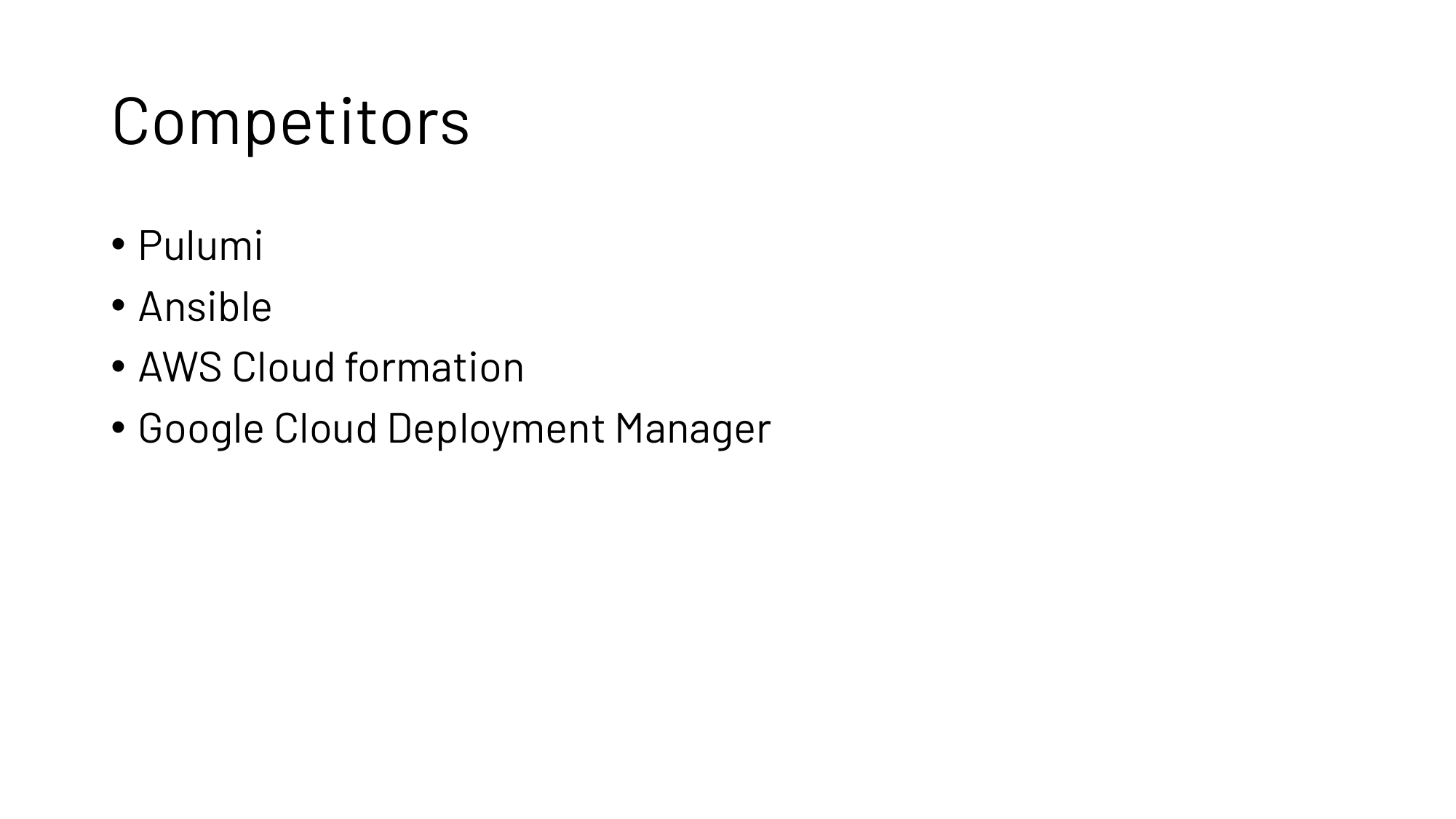

# Competitors
Pulumi
Ansible
AWS Cloud formation
Google Cloud Deployment Manager